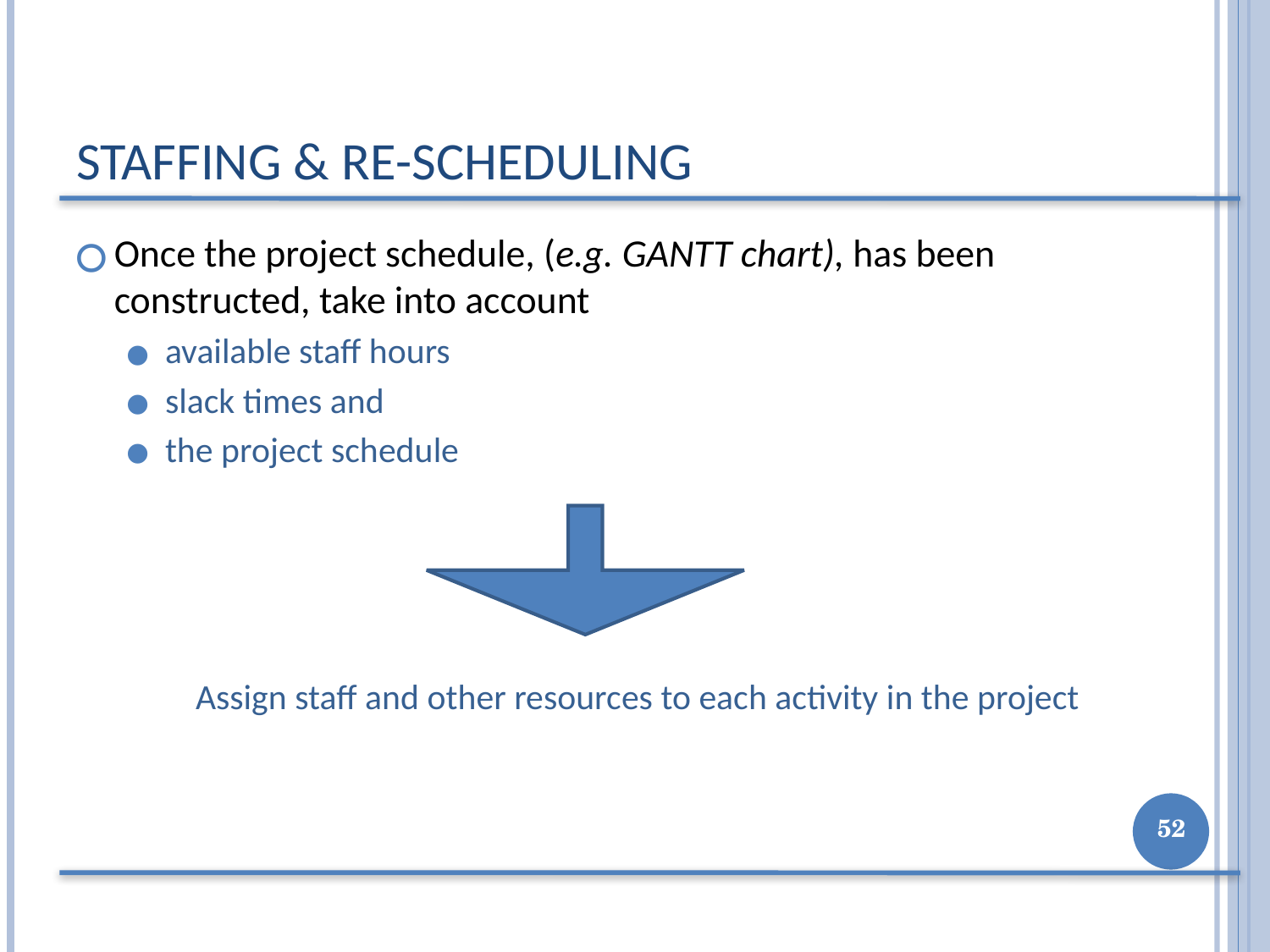

# STAFFING & RE-SCHEDULING
Once the project schedule, (e.g. GANTT chart), has been constructed, take into account
available staff hours
slack times and
the project schedule

Assign staff and other resources to each activity in the project

52